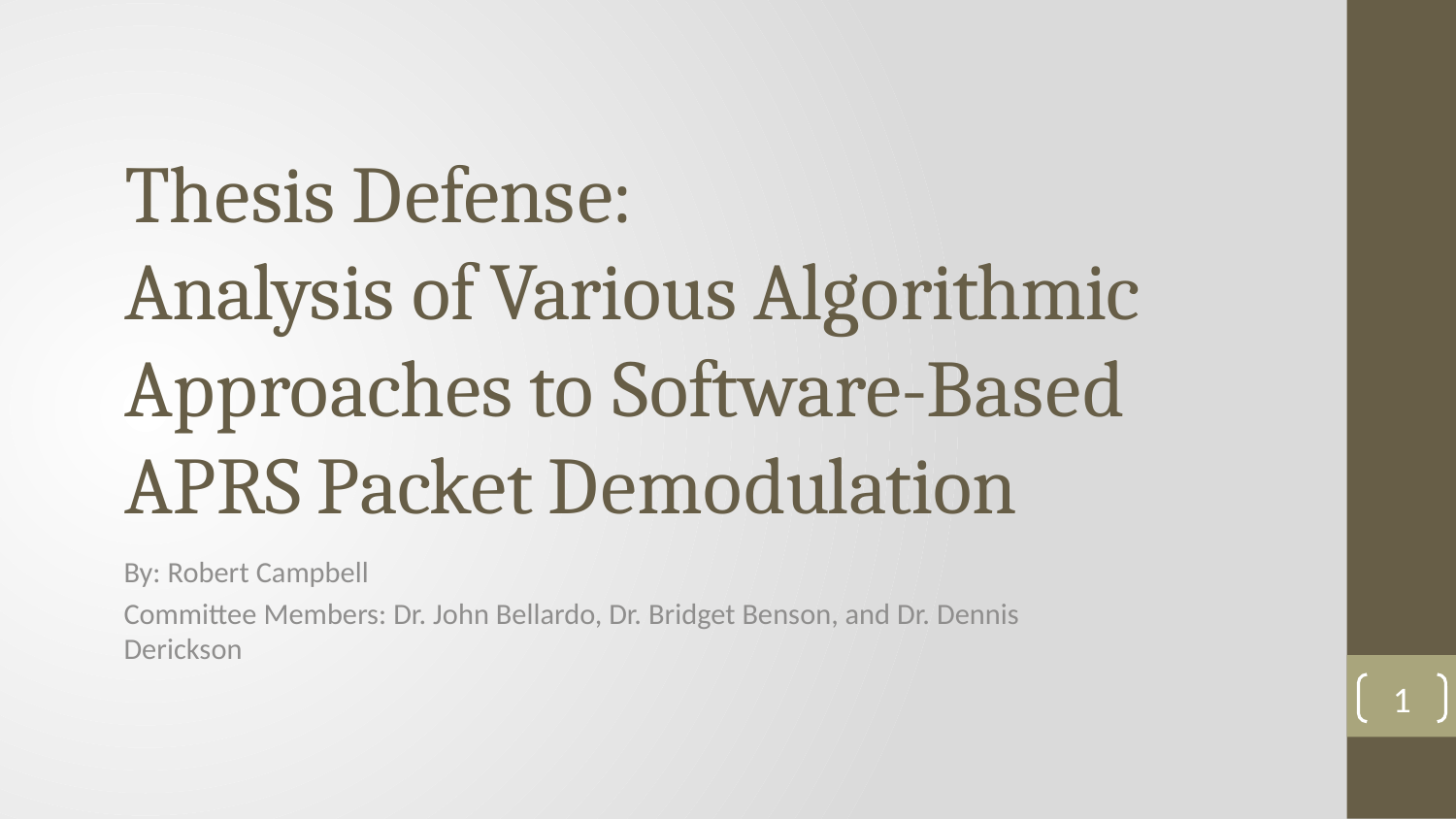

# Thesis Defense: Analysis of Various Algorithmic Approaches to Software-Based APRS Packet Demodulation
By: Robert Campbell
Committee Members: Dr. John Bellardo, Dr. Bridget Benson, and Dr. Dennis Derickson
1